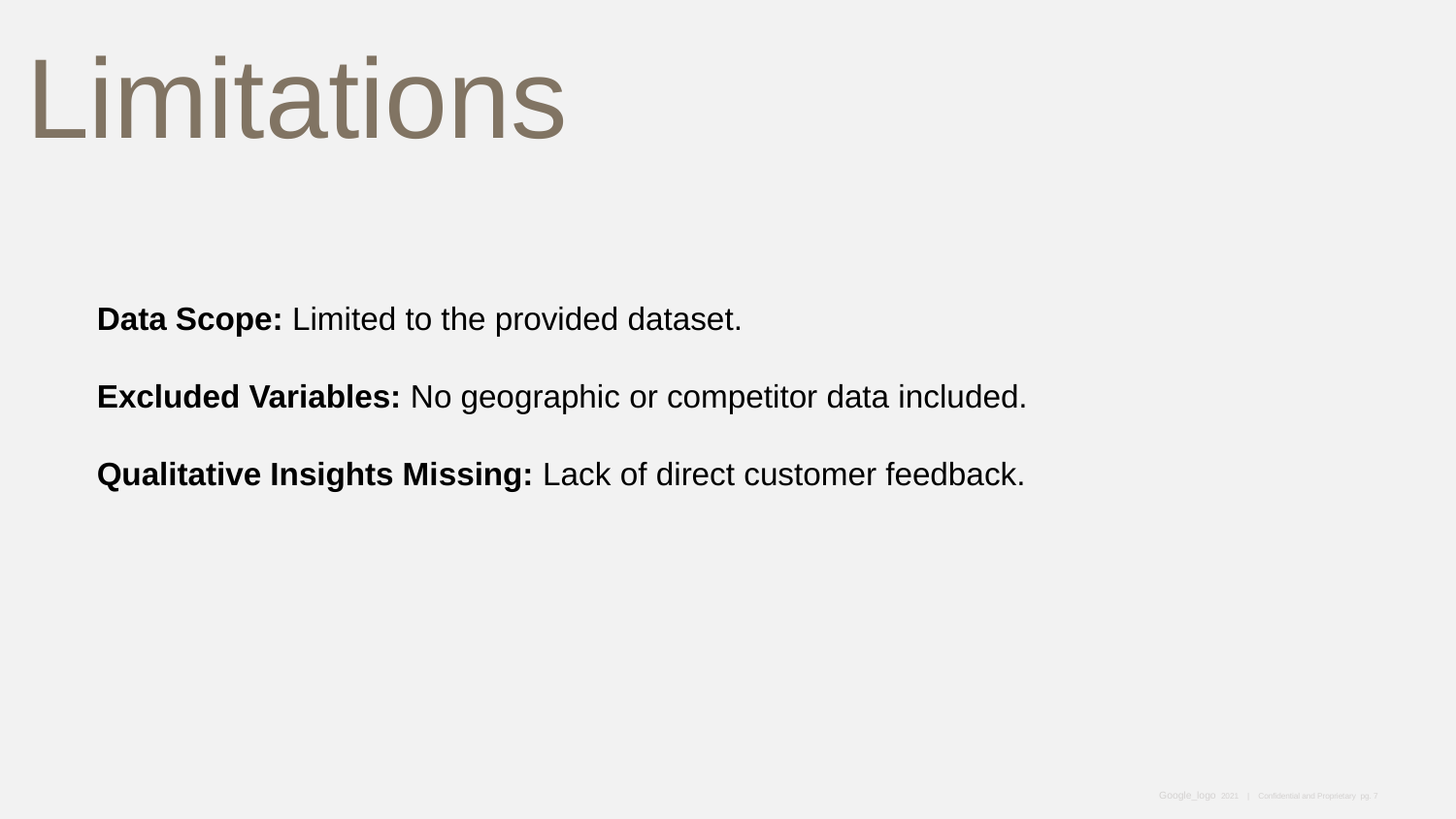

# Limitations
Data Scope: Limited to the provided dataset.

Excluded Variables: No geographic or competitor data included.

Qualitative Insights Missing: Lack of direct customer feedback.